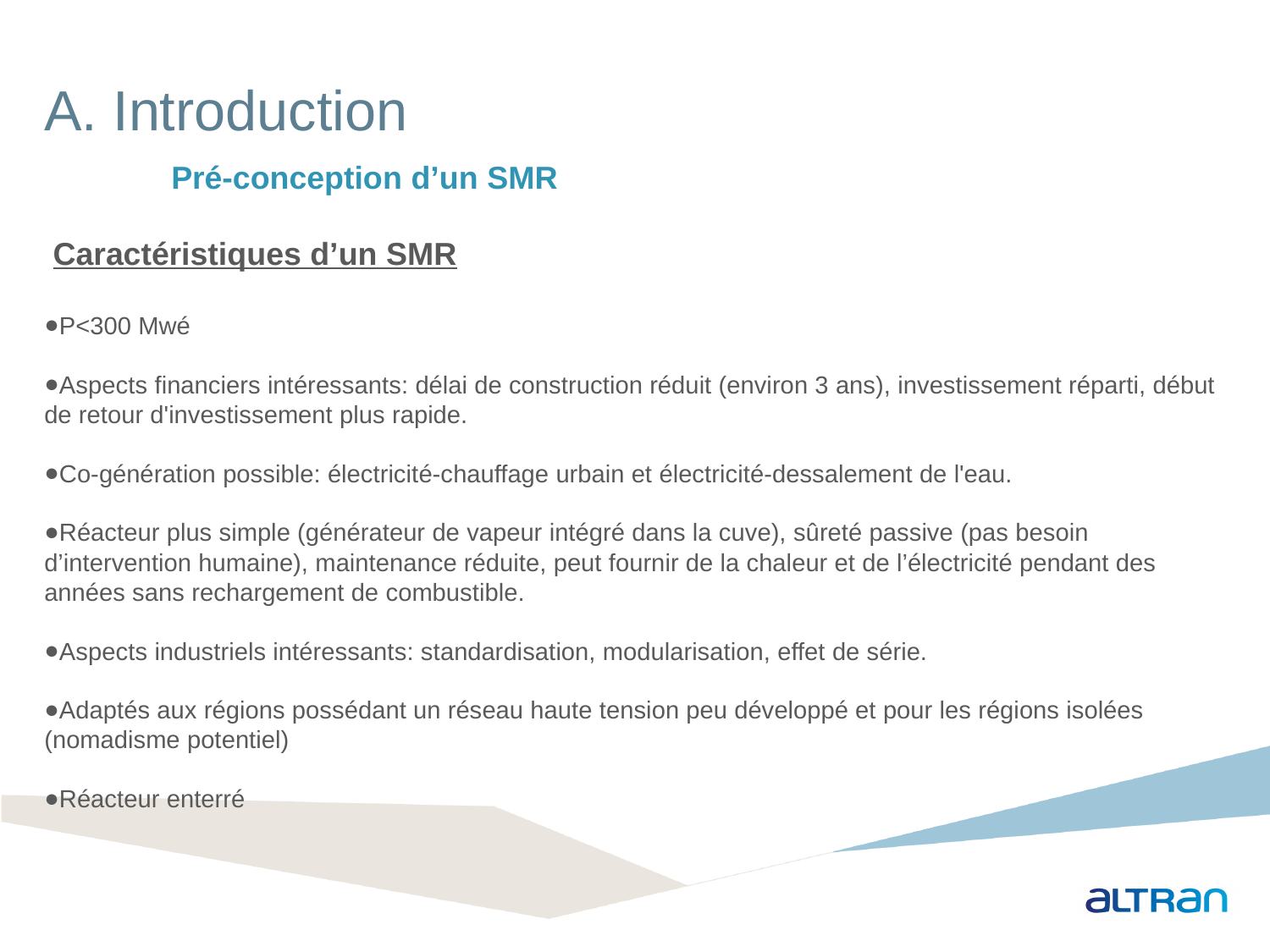

A. Introduction
	Pré-conception d’un SMR

 Caractéristiques d’un SMR

P<300 Mwé

Aspects financiers intéressants: délai de construction réduit (environ 3 ans), investissement réparti, début de retour d'investissement plus rapide.

Co-génération possible: électricité-chauffage urbain et électricité-dessalement de l'eau.

Réacteur plus simple (générateur de vapeur intégré dans la cuve), sûreté passive (pas besoin d’intervention humaine), maintenance réduite, peut fournir de la chaleur et de l’électricité pendant des années sans rechargement de combustible.

Aspects industriels intéressants: standardisation, modularisation, effet de série.

Adaptés aux régions possédant un réseau haute tension peu développé et pour les régions isolées (nomadisme potentiel)

Réacteur enterré